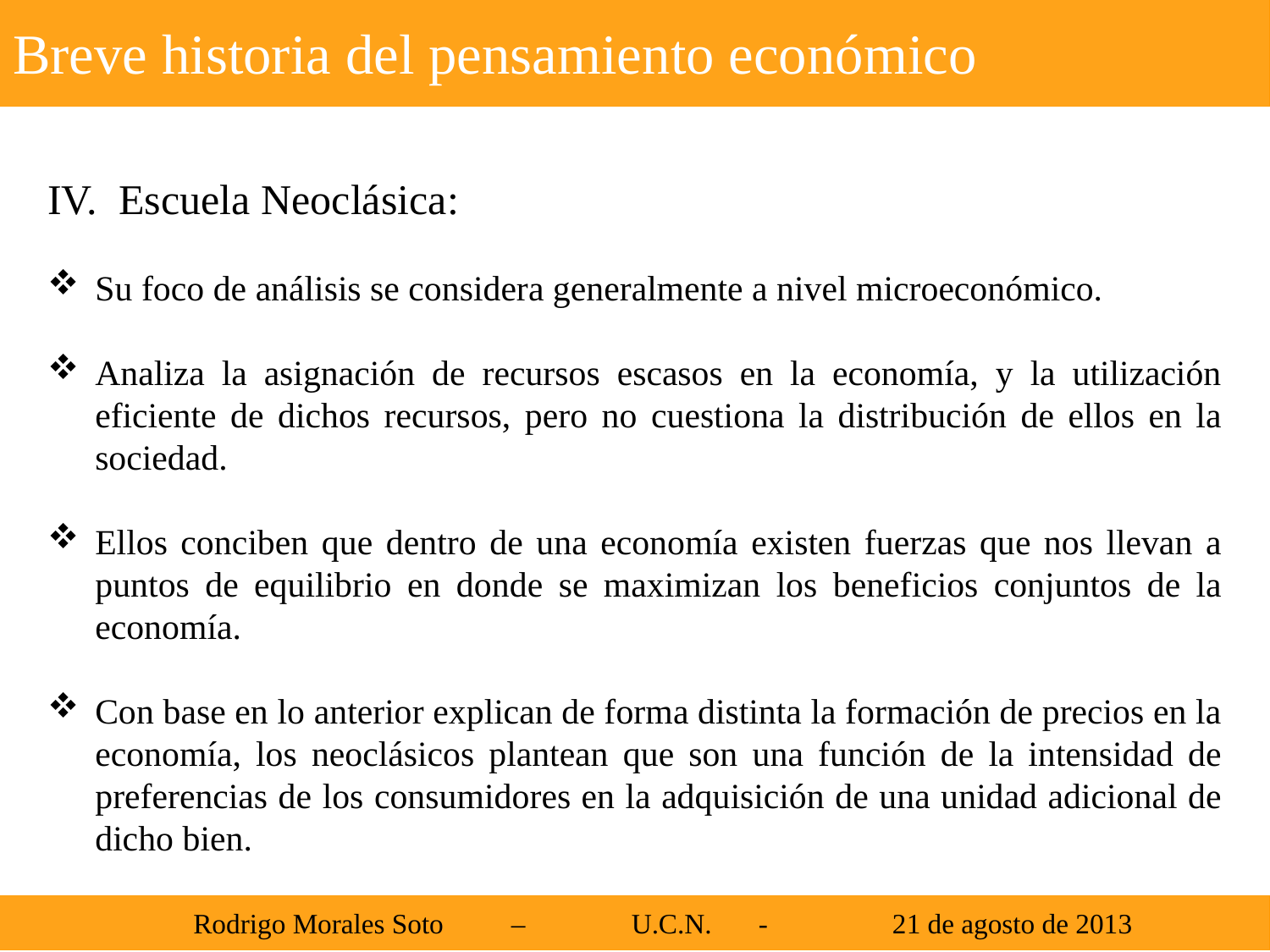

Breve historia del pensamiento económico
Escuela Neoclásica:

Su foco de análisis se considera generalmente a nivel microeconómico.

Analiza la asignación de recursos escasos en la economía, y la utilización eficiente de dichos recursos, pero no cuestiona la distribución de ellos en la sociedad.

Ellos conciben que dentro de una economía existen fuerzas que nos llevan a puntos de equilibrio en donde se maximizan los beneficios conjuntos de la economía.

Con base en lo anterior explican de forma distinta la formación de precios en la economía, los neoclásicos plantean que son una función de la intensidad de preferencias de los consumidores en la adquisición de una unidad adicional de dicho bien.

          Rodrigo Morales Soto	 – 	U.C.N. 	-	 21 de agosto de 2013